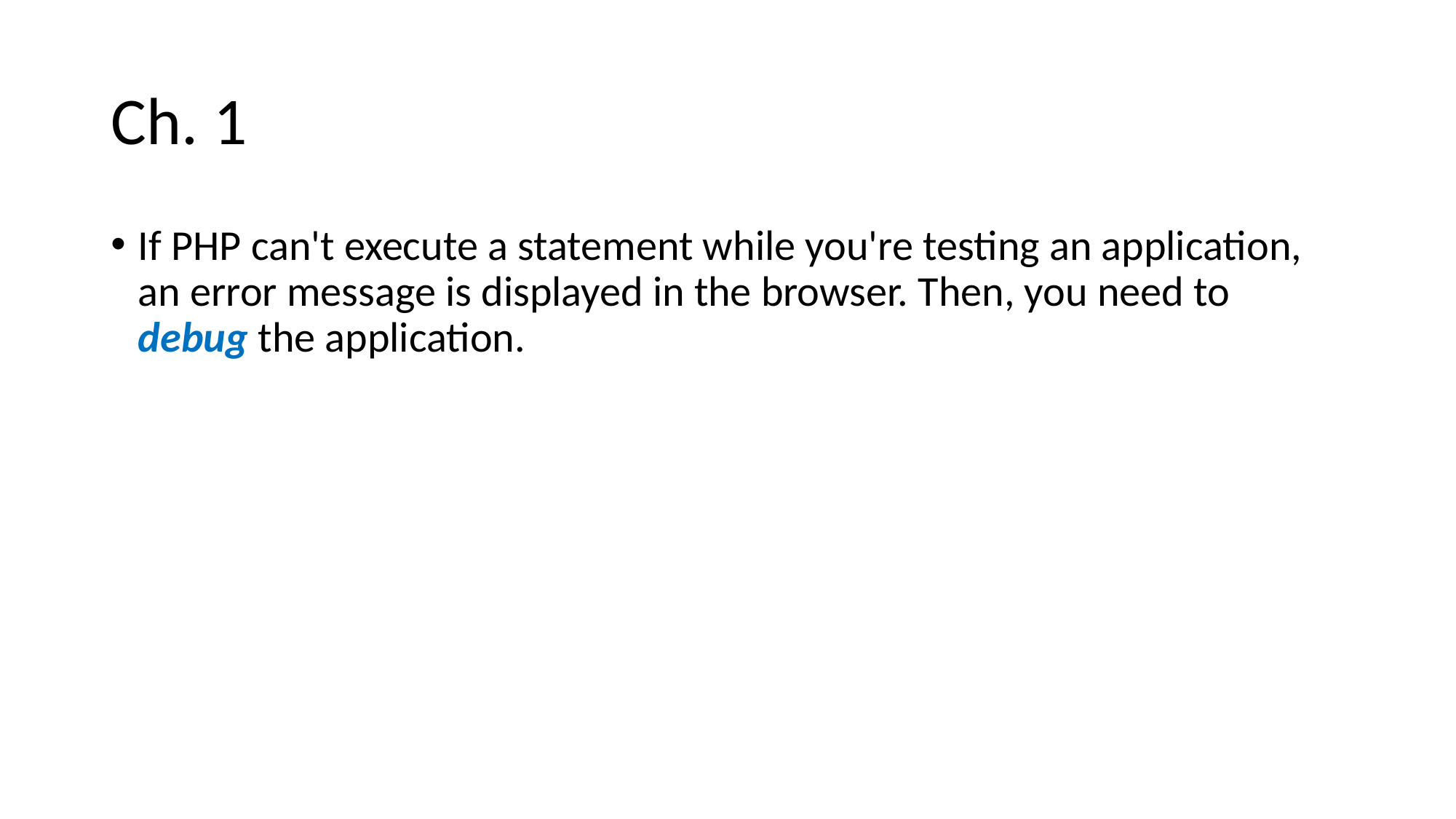

# Ch. 1
If PHP can't execute a statement while you're testing an application, an error message is displayed in the browser. Then, you need to debug the application.